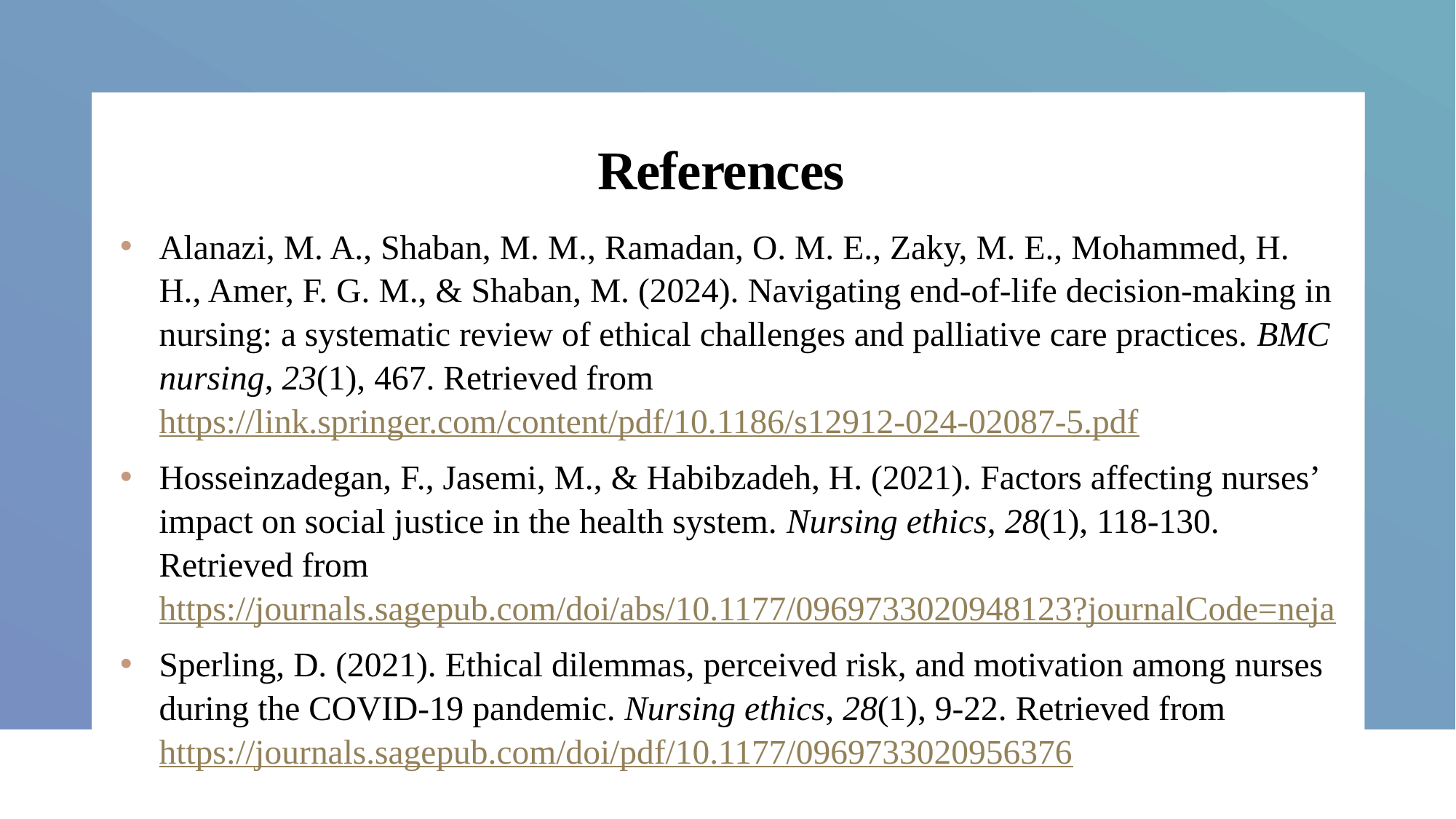

# References
Alanazi, M. A., Shaban, M. M., Ramadan, O. M. E., Zaky, M. E., Mohammed, H. H., Amer, F. G. M., & Shaban, M. (2024). Navigating end-of-life decision-making in nursing: a systematic review of ethical challenges and palliative care practices. BMC nursing, 23(1), 467. Retrieved from https://link.springer.com/content/pdf/10.1186/s12912-024-02087-5.pdf
Hosseinzadegan, F., Jasemi, M., & Habibzadeh, H. (2021). Factors affecting nurses’ impact on social justice in the health system. Nursing ethics, 28(1), 118-130. Retrieved from https://journals.sagepub.com/doi/abs/10.1177/0969733020948123?journalCode=neja
Sperling, D. (2021). Ethical dilemmas, perceived risk, and motivation among nurses during the COVID-19 pandemic. Nursing ethics, 28(1), 9-22. Retrieved from  https://journals.sagepub.com/doi/pdf/10.1177/0969733020956376